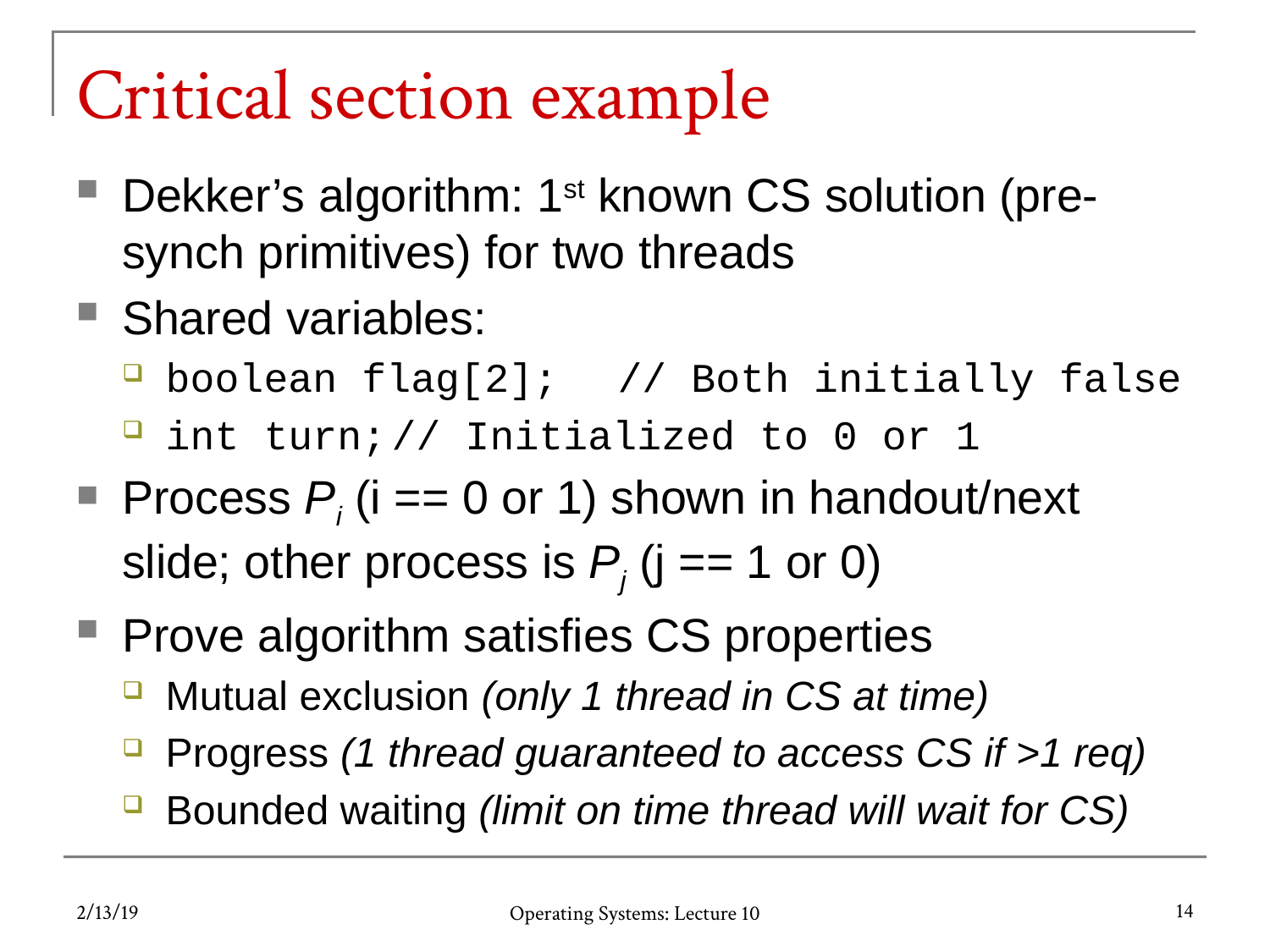

# Critical section example
Dekker’s algorithm: 1st known CS solution (pre-synch primitives) for two threads
Shared variables:
boolean flag[2];	// Both initially false
int turn;		// Initialized to 0 or 1
Process Pi (i == 0 or 1) shown in handout/next slide; other process is Pj (j == 1 or 0)
Prove algorithm satisfies CS properties
Mutual exclusion (only 1 thread in CS at time)
Progress (1 thread guaranteed to access CS if >1 req)
Bounded waiting (limit on time thread will wait for CS)

2/13/19
14
Operating Systems: Lecture 10